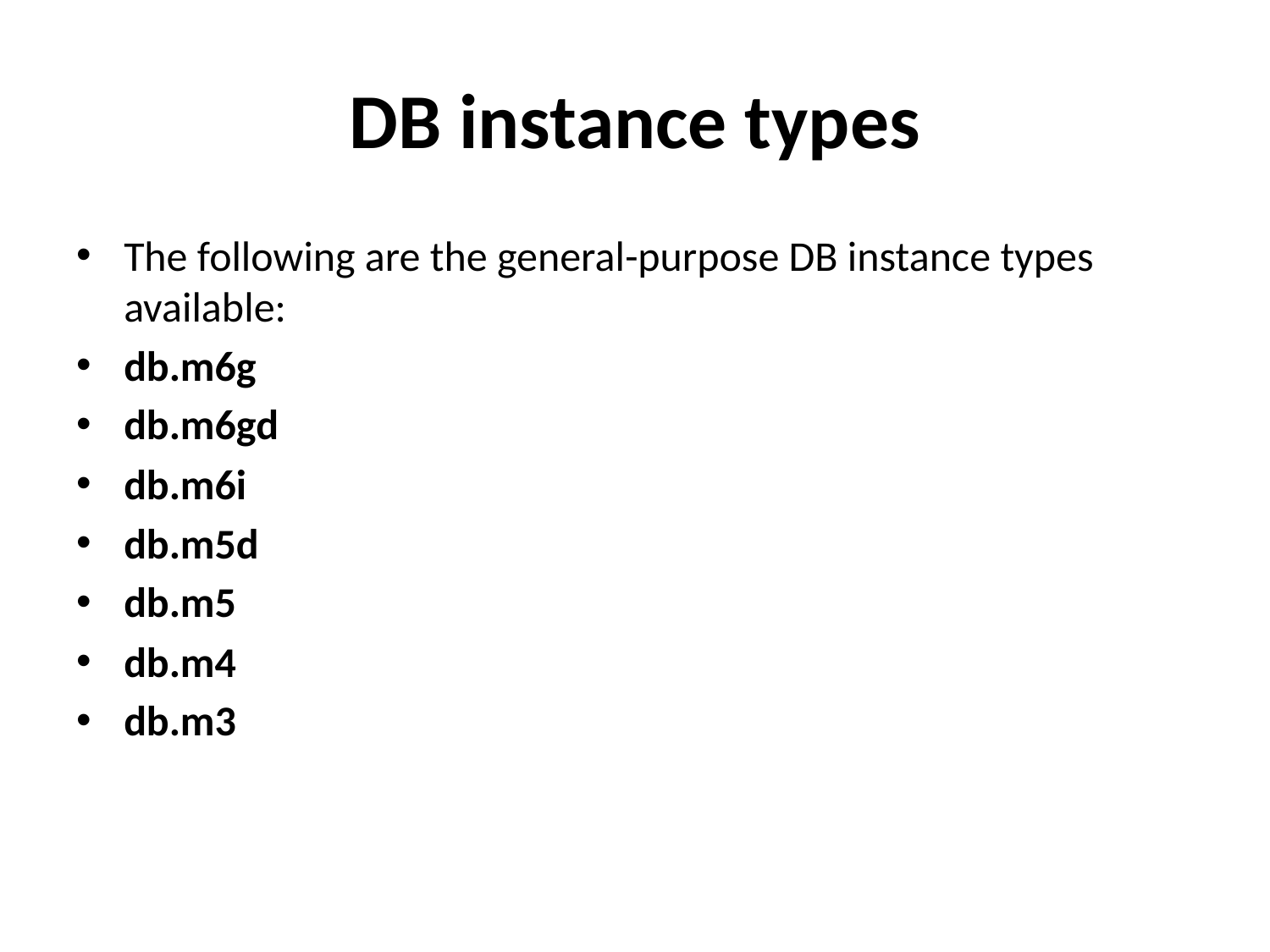

# DB instance types
The following are the general-purpose DB instance types available:
db.m6g
db.m6gd
db.m6i
db.m5d
db.m5
db.m4
db.m3

						-Amazon AWS